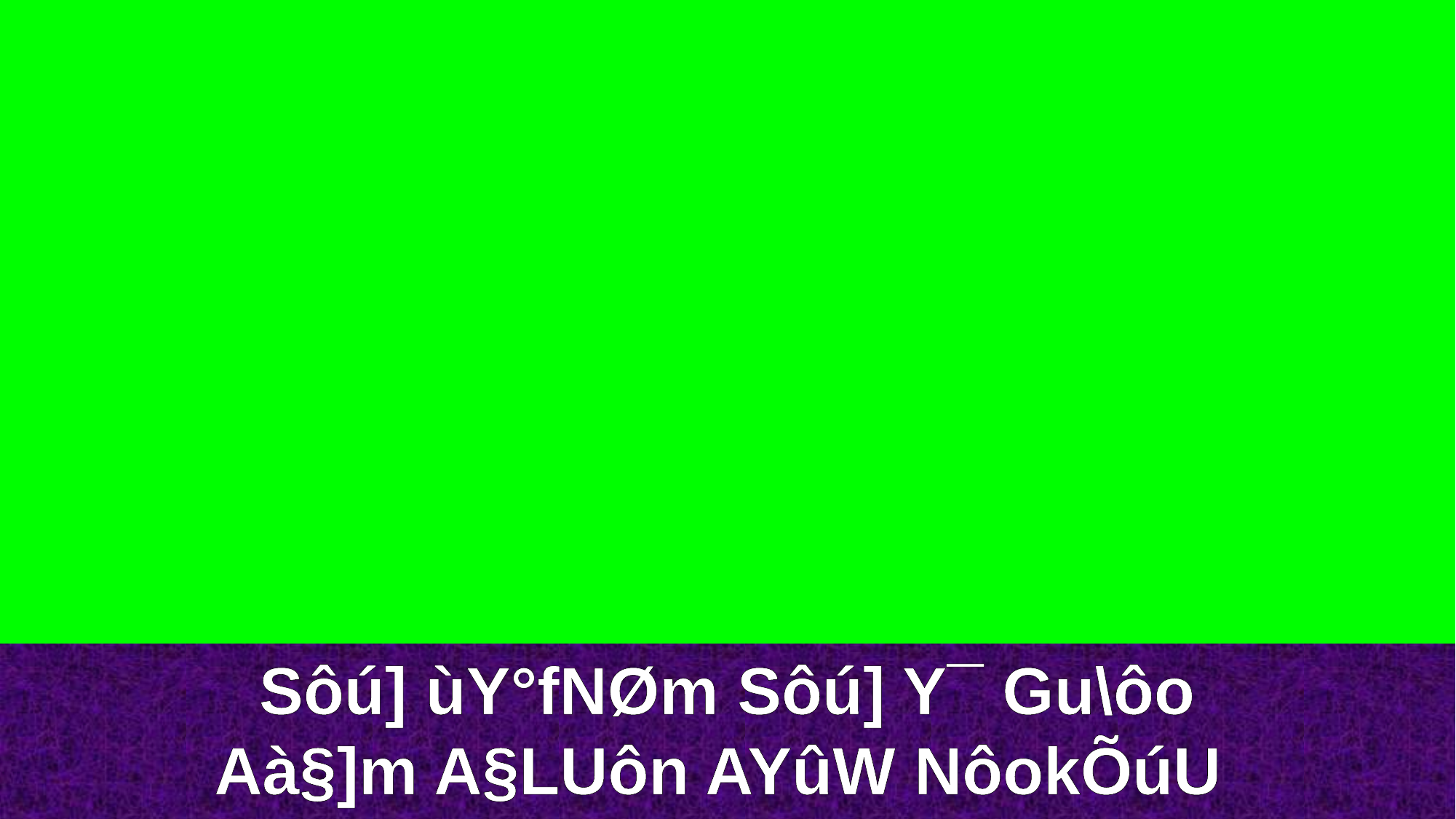

Sôú] ùY°fNØm Sôú] Y¯ Gu\ôo Aà§]m A§LUôn AYûW NôokÕúU